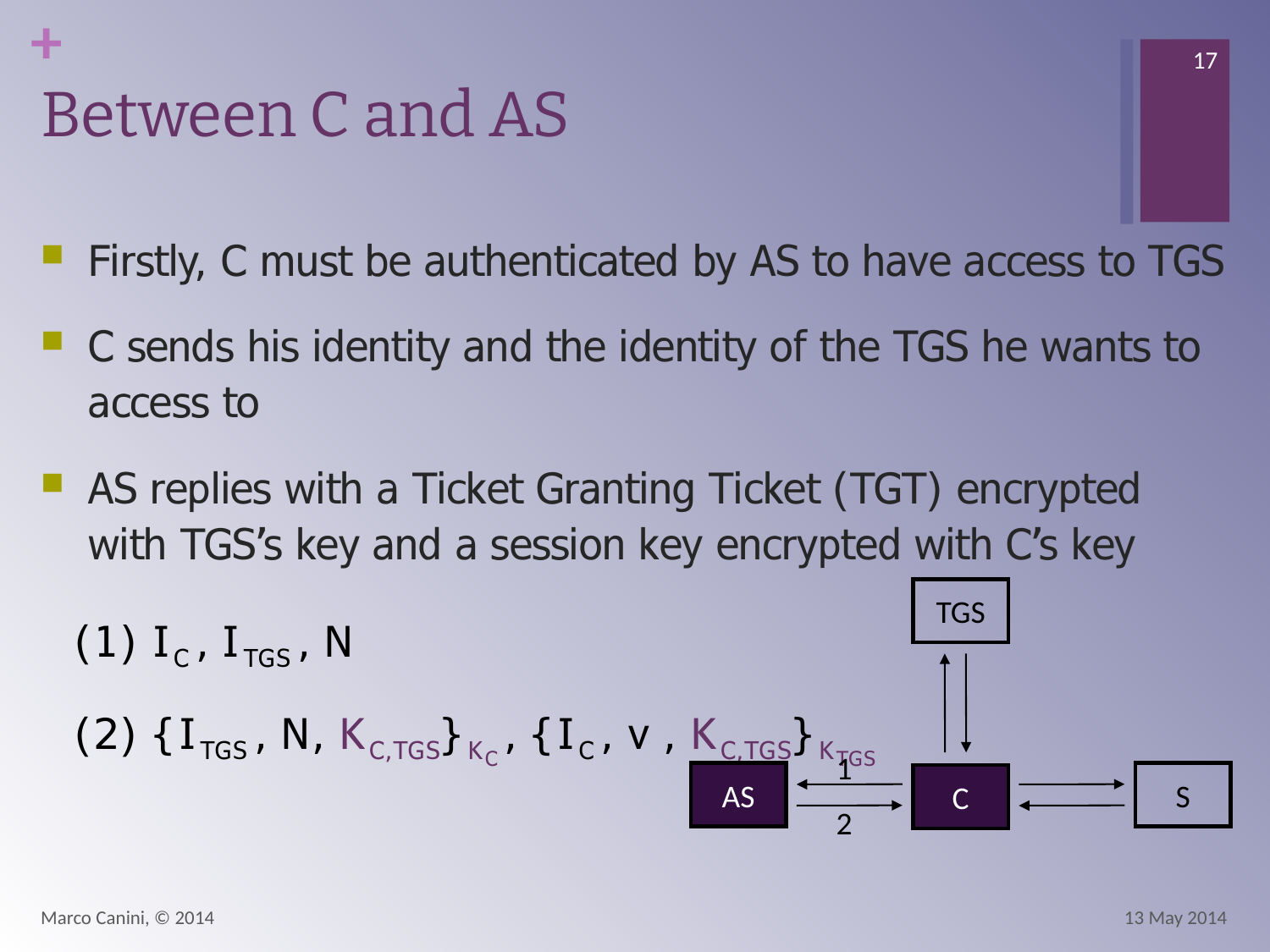

17
# Between C and AS
Firstly, C must be authenticated by AS to have access to TGS
C sends his identity and the identity of the TGS he wants to access to
AS replies with a Ticket Granting Ticket (TGT) encrypted with TGS’s key and a session key encrypted with C’s key

TGS

1

AS
S
C

2

(1) IC , ITGS , N
(2) {ITGS , N, KC,TGS}KC , {IC , v , KC,TGS}KTGS
Marco Canini, © 2014
13 May 2014